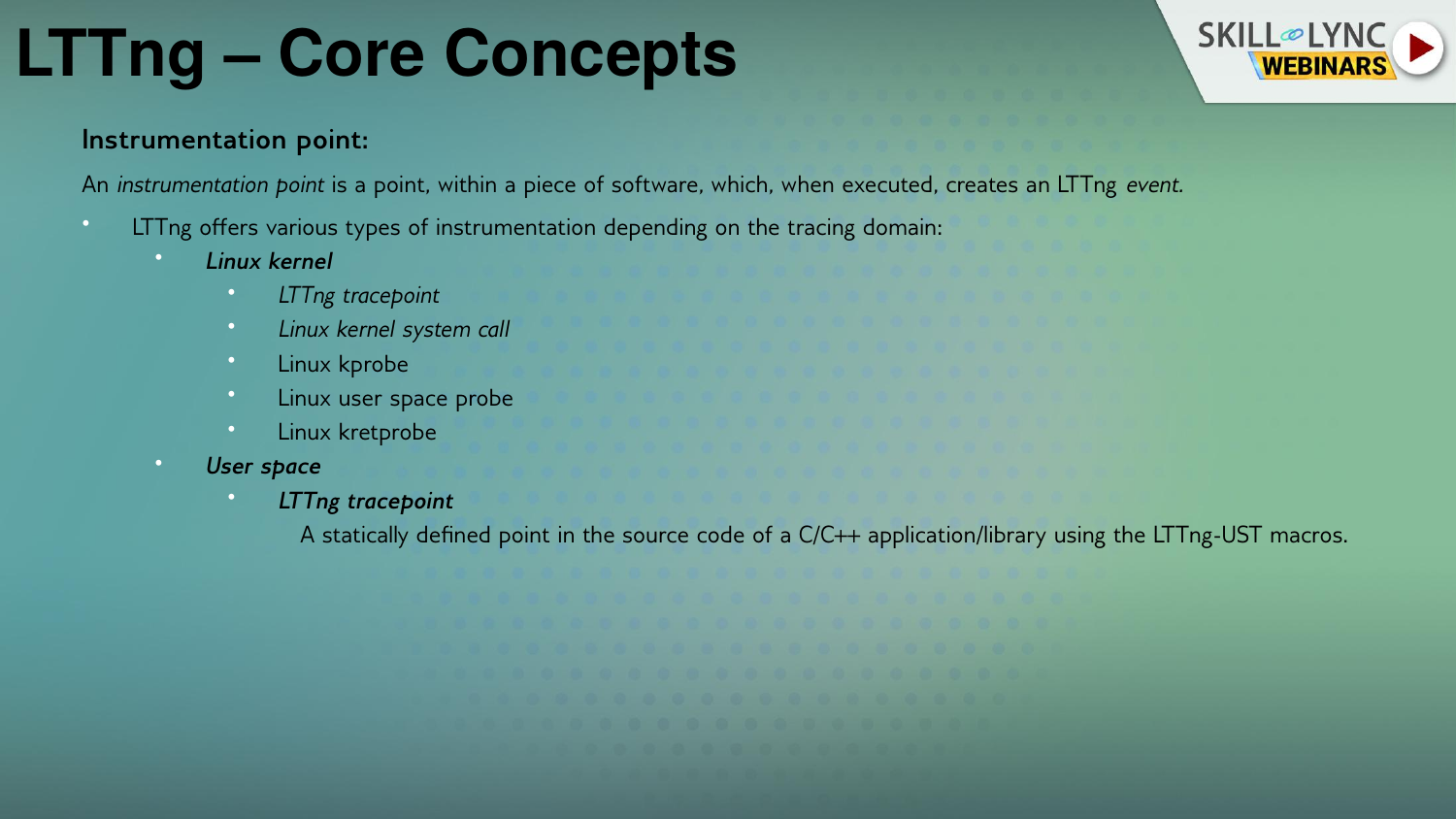

# LTTng – Core Concepts
Instrumentation point:
An instrumentation point is a point, within a piece of software, which, when executed, creates an LTTng event.
LTTng offers various types of instrumentation depending on the tracing domain:
Linux kernel
LTTng tracepoint
Linux kernel system call
Linux kprobe
Linux user space probe
Linux kretprobe
User space
LTTng tracepoint
A statically defined point in the source code of a C/C++ application/library using the LTTng-UST macros.